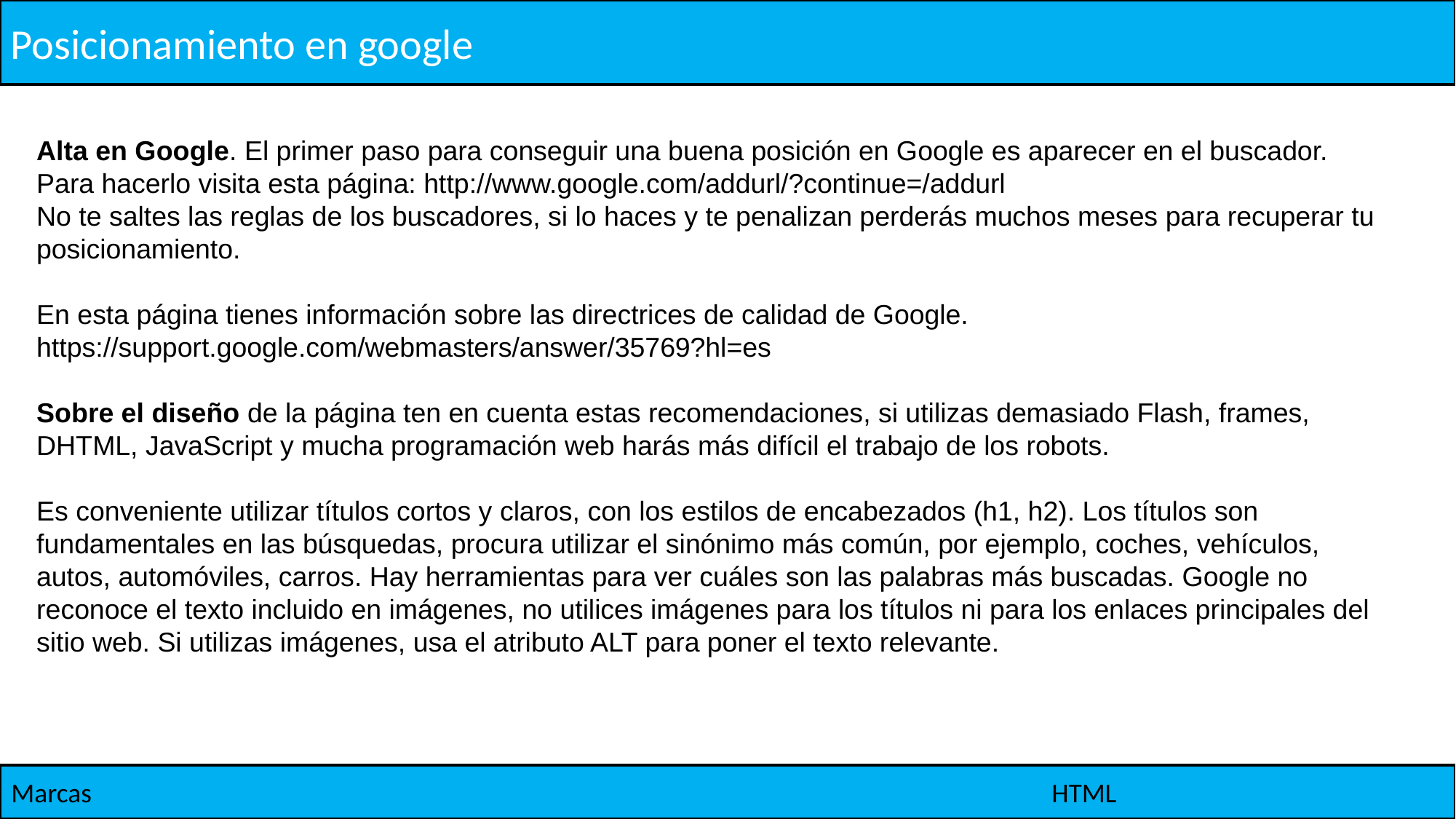

Posicionamiento en google

Alta en Google. El primer paso para conseguir una buena posición en Google es aparecer en el buscador. Para hacerlo visita esta página: http://www.google.com/addurl/?continue=/addurl
No te saltes las reglas de los buscadores, si lo haces y te penalizan perderás muchos meses para recuperar tu posicionamiento.

En esta página tienes información sobre las directrices de calidad de Google.   https://support.google.com/webmasters/answer/35769?hl=es

Sobre el diseño de la página ten en cuenta estas recomendaciones, si utilizas demasiado Flash, frames, DHTML, JavaScript y mucha programación web harás más difícil el trabajo de los robots.

Es conveniente utilizar títulos cortos y claros, con los estilos de encabezados (h1, h2). Los títulos son fundamentales en las búsquedas, procura utilizar el sinónimo más común, por ejemplo, coches, vehículos, autos, automóviles, carros. Hay herramientas para ver cuáles son las palabras más buscadas. Google no reconoce el texto incluido en imágenes, no utilices imágenes para los títulos ni para los enlaces principales del sitio web. Si utilizas imágenes, usa el atributo ALT para poner el texto relevante.

Marcas

HTML